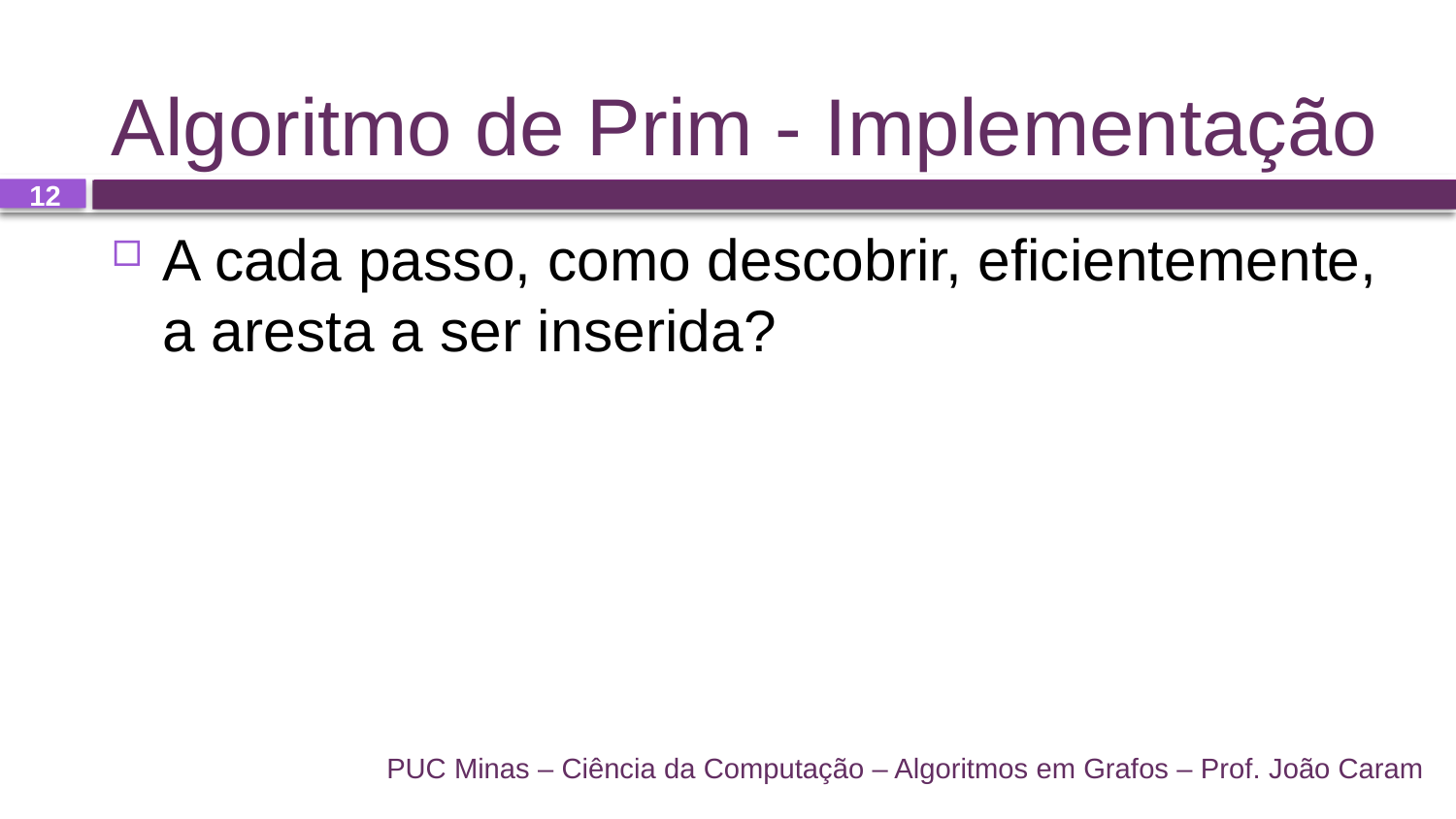

# Algoritmo de Prim - Implementação
12
A cada passo, como descobrir, eficientemente, a aresta a ser inserida?

PUC Minas – Ciência da Computação – Algoritmos em Grafos – Prof. João Caram